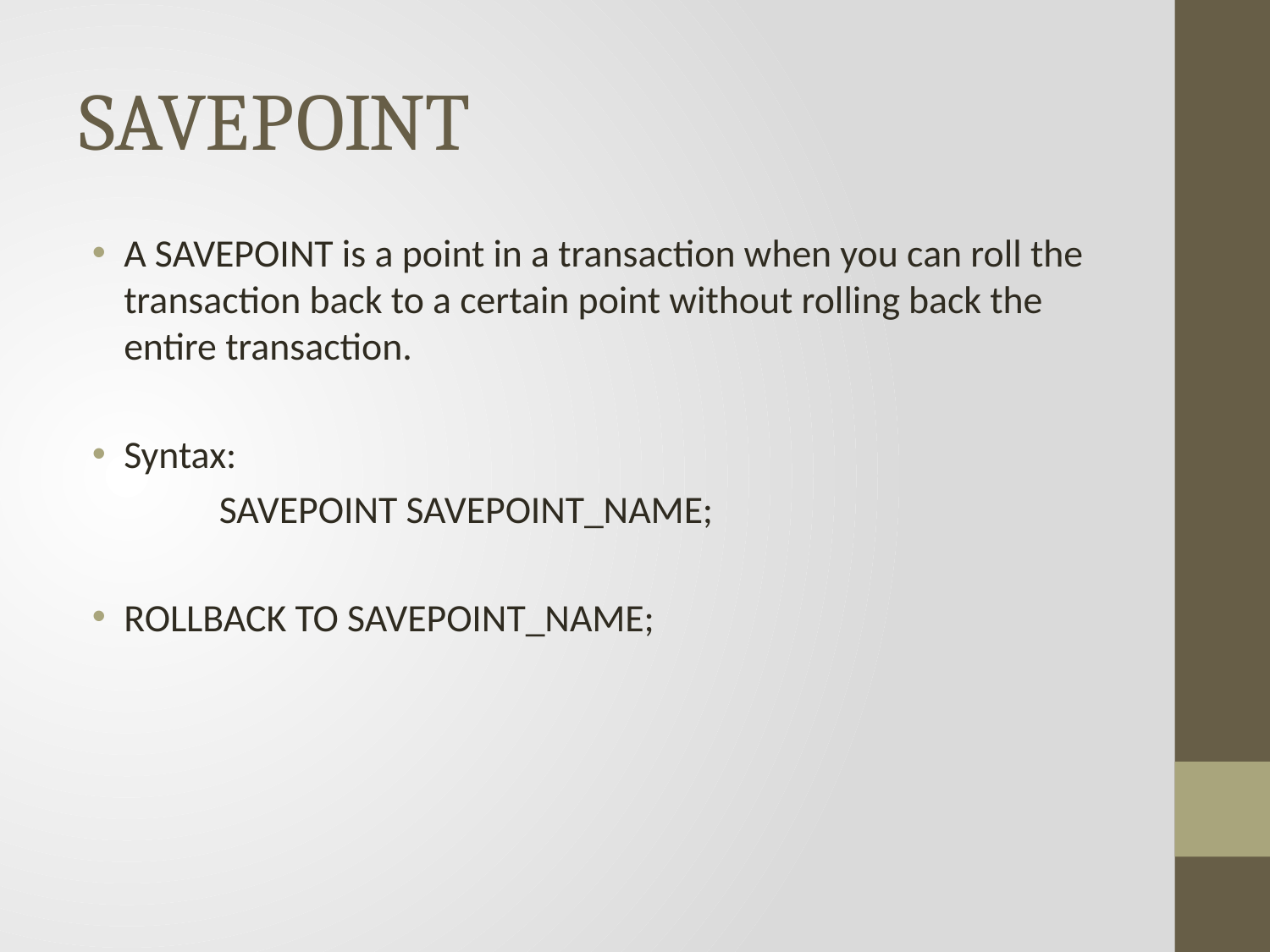

# SAVEPOINT
A SAVEPOINT is a point in a transaction when you can roll the transaction back to a certain point without rolling back the entire transaction.

Syntax:
	SAVEPOINT SAVEPOINT_NAME;

ROLLBACK TO SAVEPOINT_NAME;